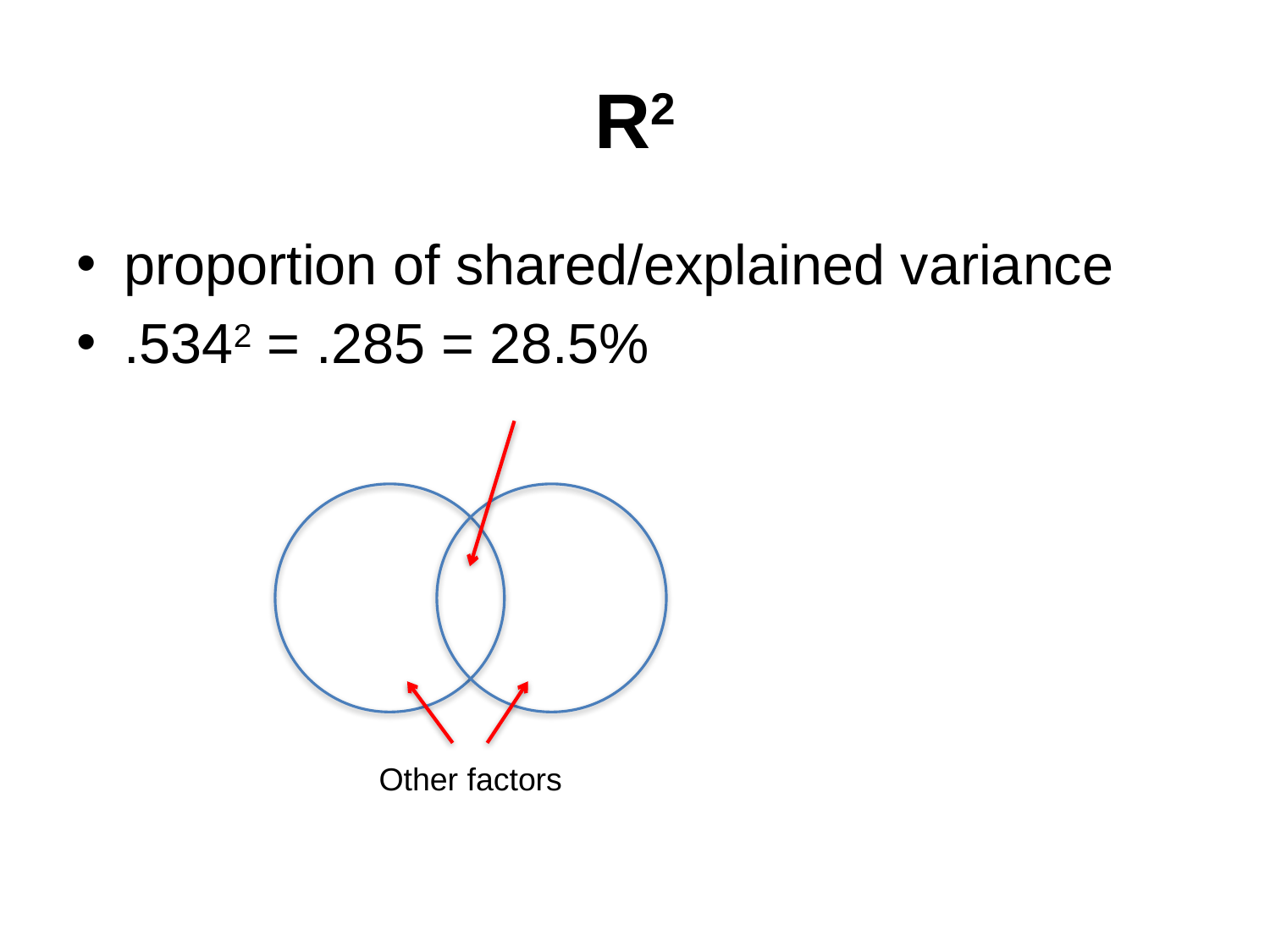

# R2
proportion of shared/explained variance
.5342 = .285 = 28.5%

Other factors